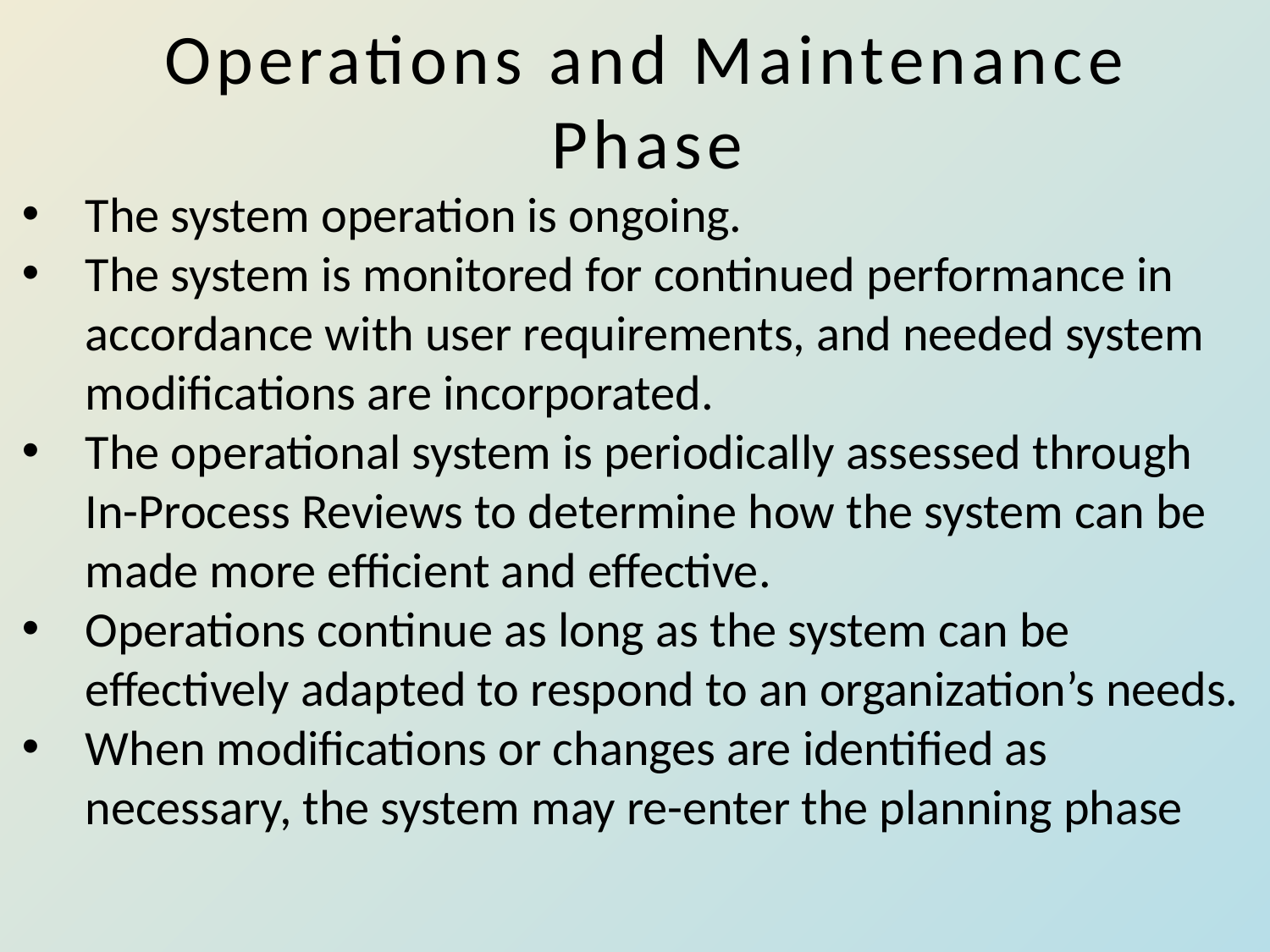

# Operations and Maintenance Phase
The system operation is ongoing.
The system is monitored for continued performance in accordance with user requirements, and needed system modifications are incorporated.
The operational system is periodically assessed through In-Process Reviews to determine how the system can be made more efficient and effective.
Operations continue as long as the system can be effectively adapted to respond to an organization’s needs.
When modifications or changes are identified as necessary, the system may re-enter the planning phase